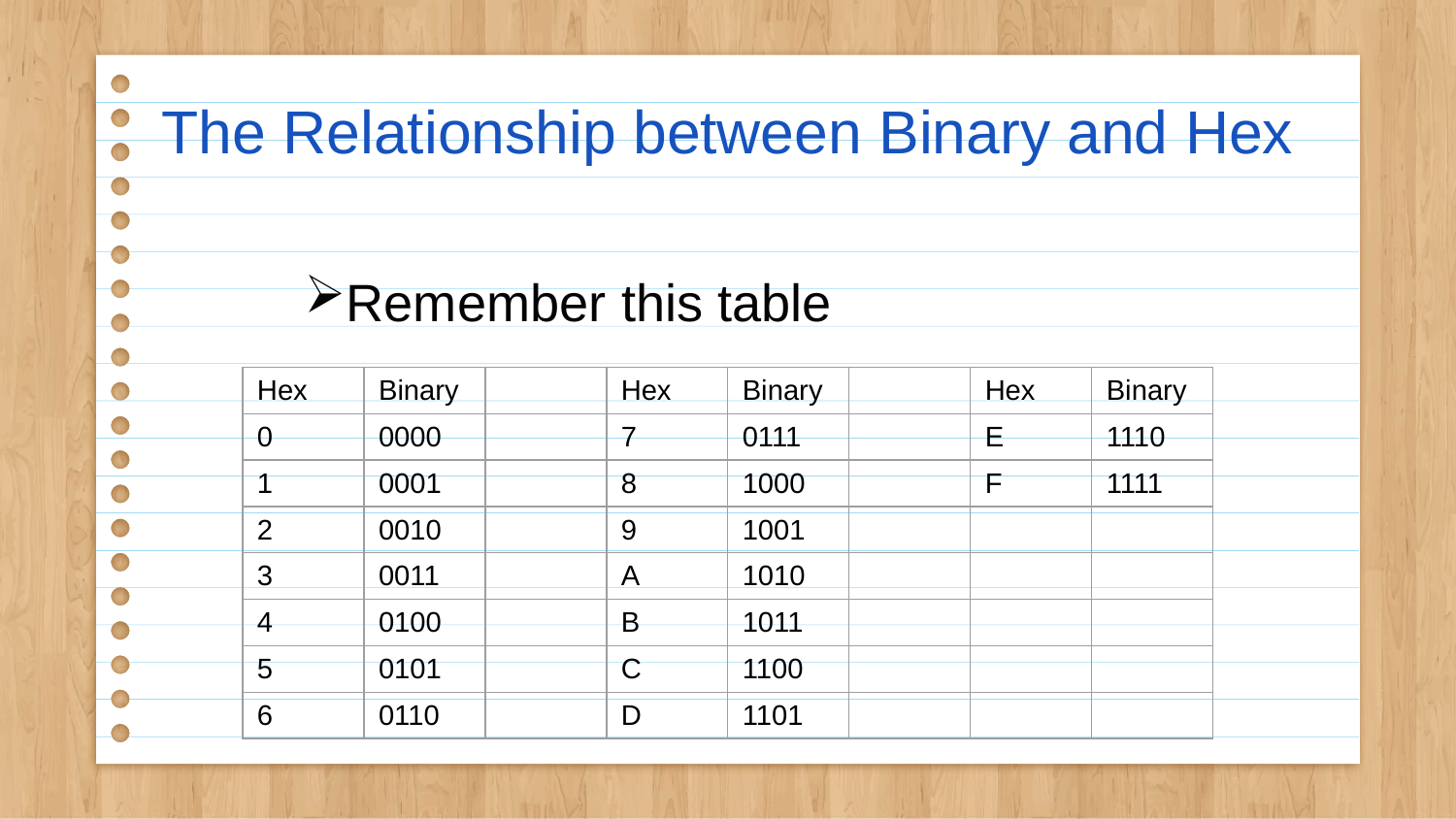

# The Relationship between Binary and Hex

Remember this table
| Hex | Binary |  | Hex | Binary |  | Hex | Binary |
| --- | --- | --- | --- | --- | --- | --- | --- |
| 0 | 0000 |  | 7 | 0111 |  | E | 1110 |
| 1 | 0001 |  | 8 | 1000 |  | F | 1111 |
| 2 | 0010 |  | 9 | 1001 |  |  |  |
| 3 | 0011 |  | A | 1010 |  |  |  |
| 4 | 0100 |  | B | 1011 |  |  |  |
| 5 | 0101 |  | C | 1100 |  |  |  |
| 6 | 0110 |  | D | 1101 |  |  |  |